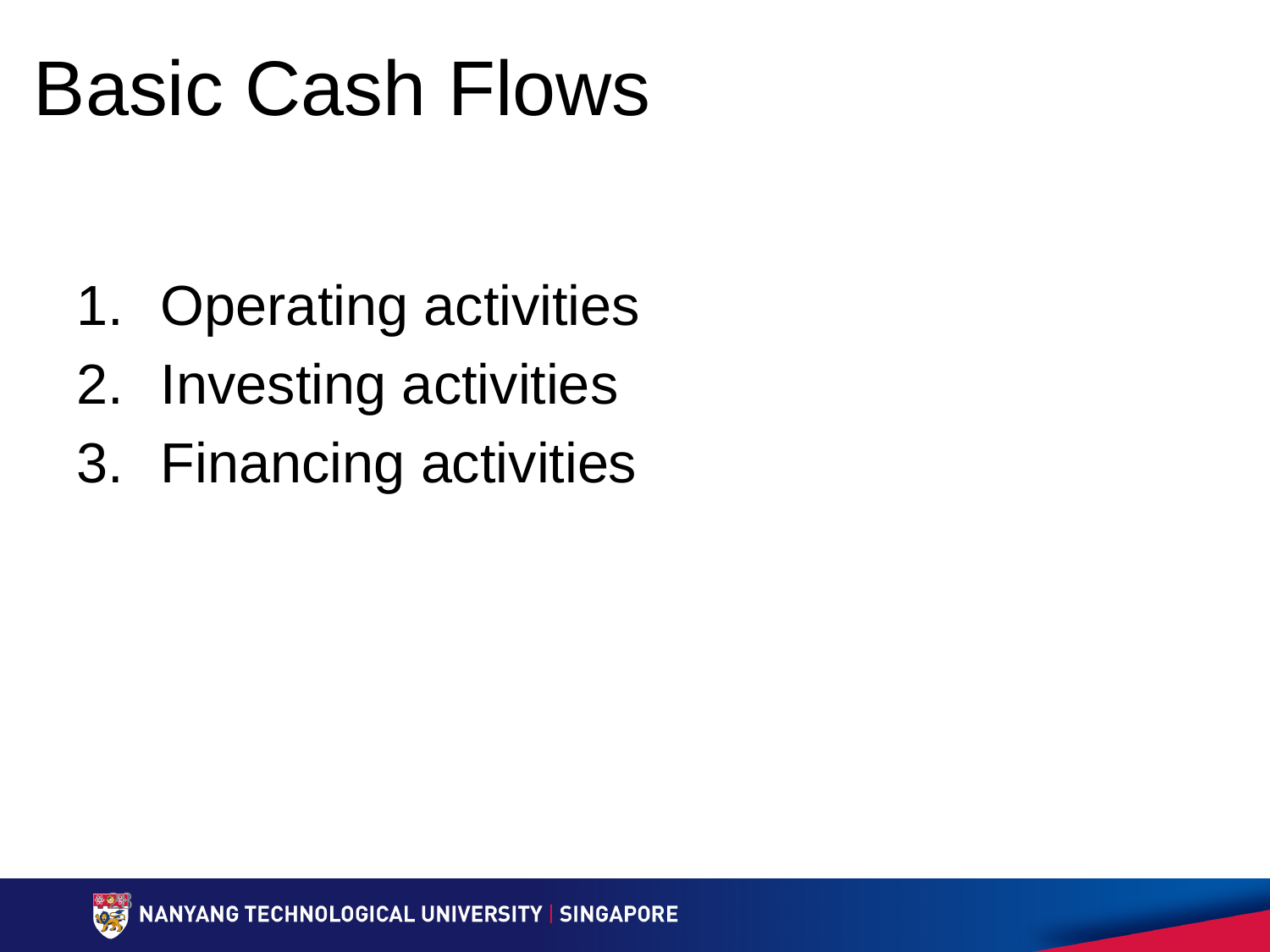

# Basic Cash Flows
Operating activities
Investing activities
Financing activities
28